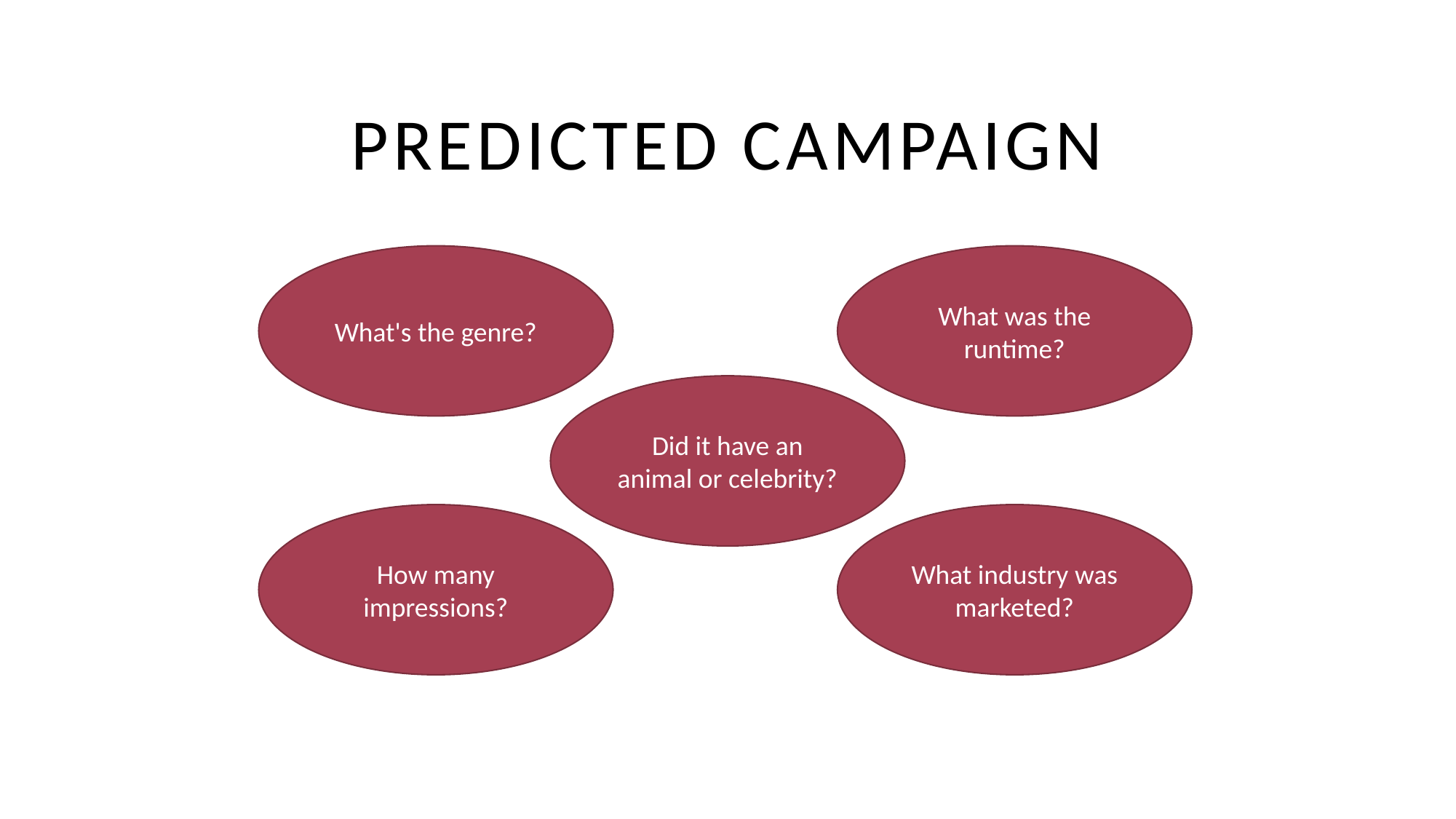

# Predicted Campaign
What was the runtime?
What's the genre?
Did it have an animal or celebrity?
How many impressions?
What industry was marketed?